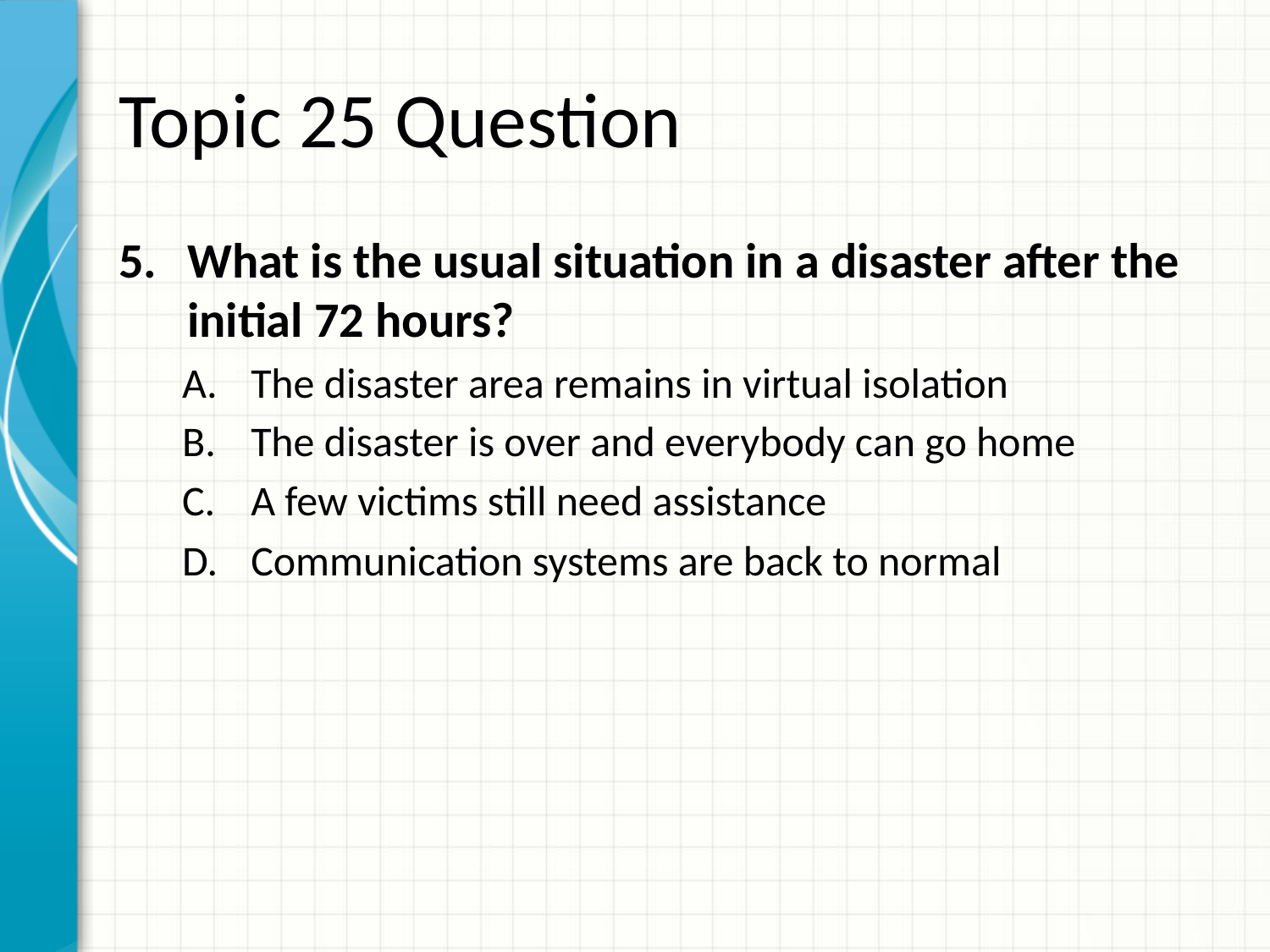

# Topic 25 Question
What is the usual situation in a disaster after the initial 72 hours?
The disaster area remains in virtual isolation
The disaster is over and everybody can go home
A few victims still need assistance
Communication systems are back to normal